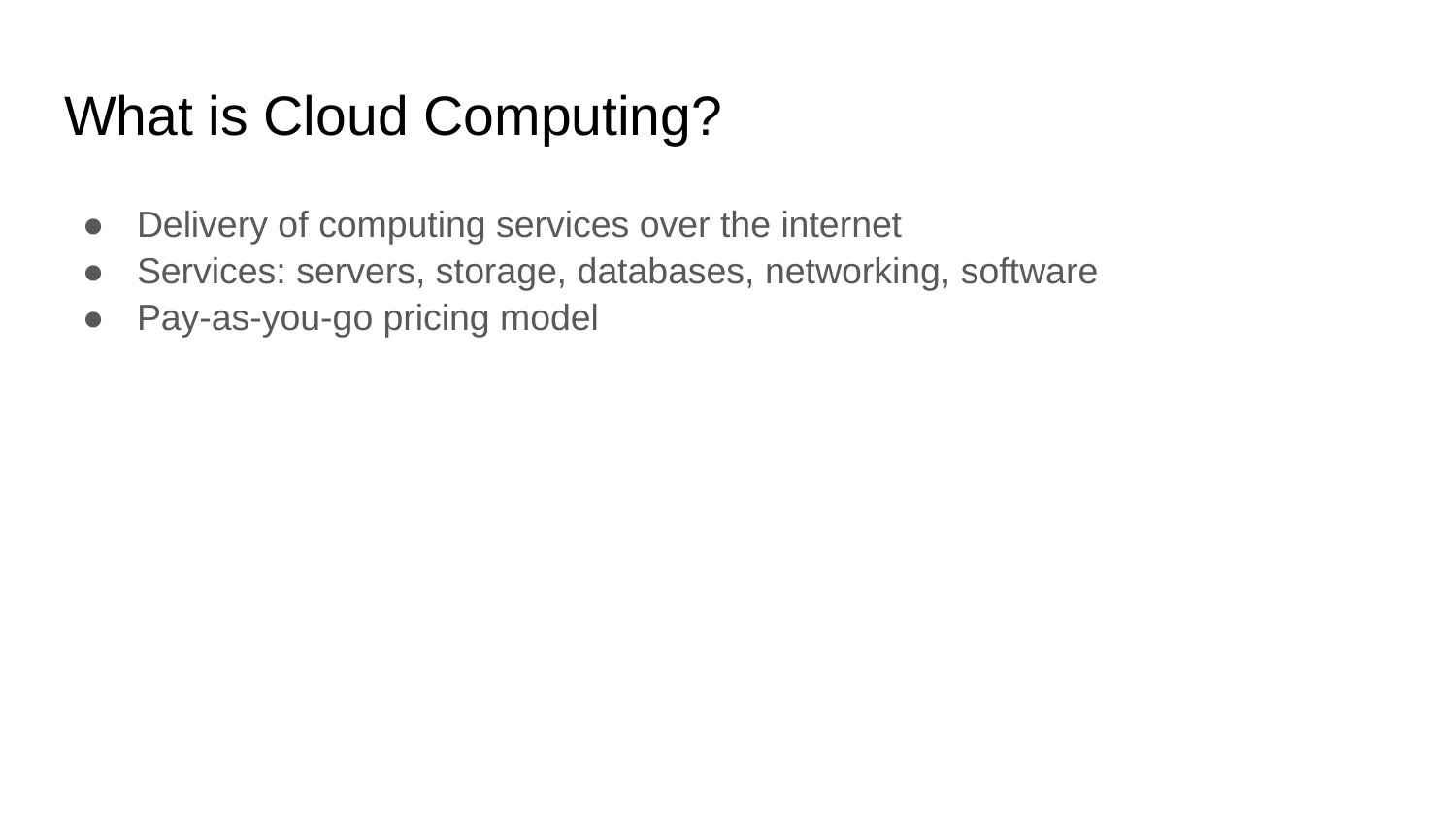

# What is Cloud Computing?
Delivery of computing services over the internet
Services: servers, storage, databases, networking, software
Pay-as-you-go pricing model